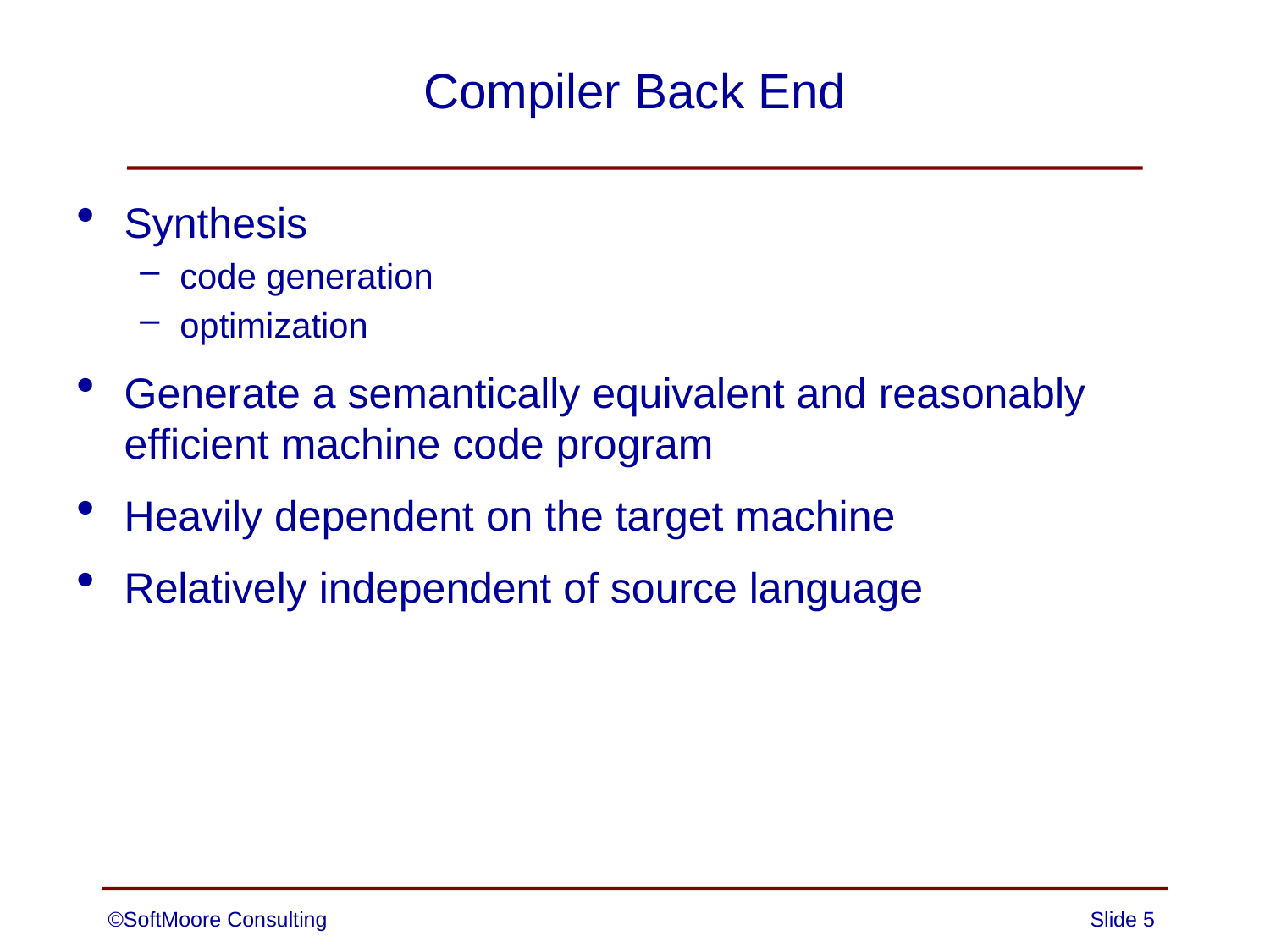

# Compiler Back End
Synthesis
code generation
optimization
Generate a semantically equivalent and reasonably efficient machine code program
Heavily dependent on the target machine
Relatively independent of source language
©SoftMoore Consulting
Slide 5